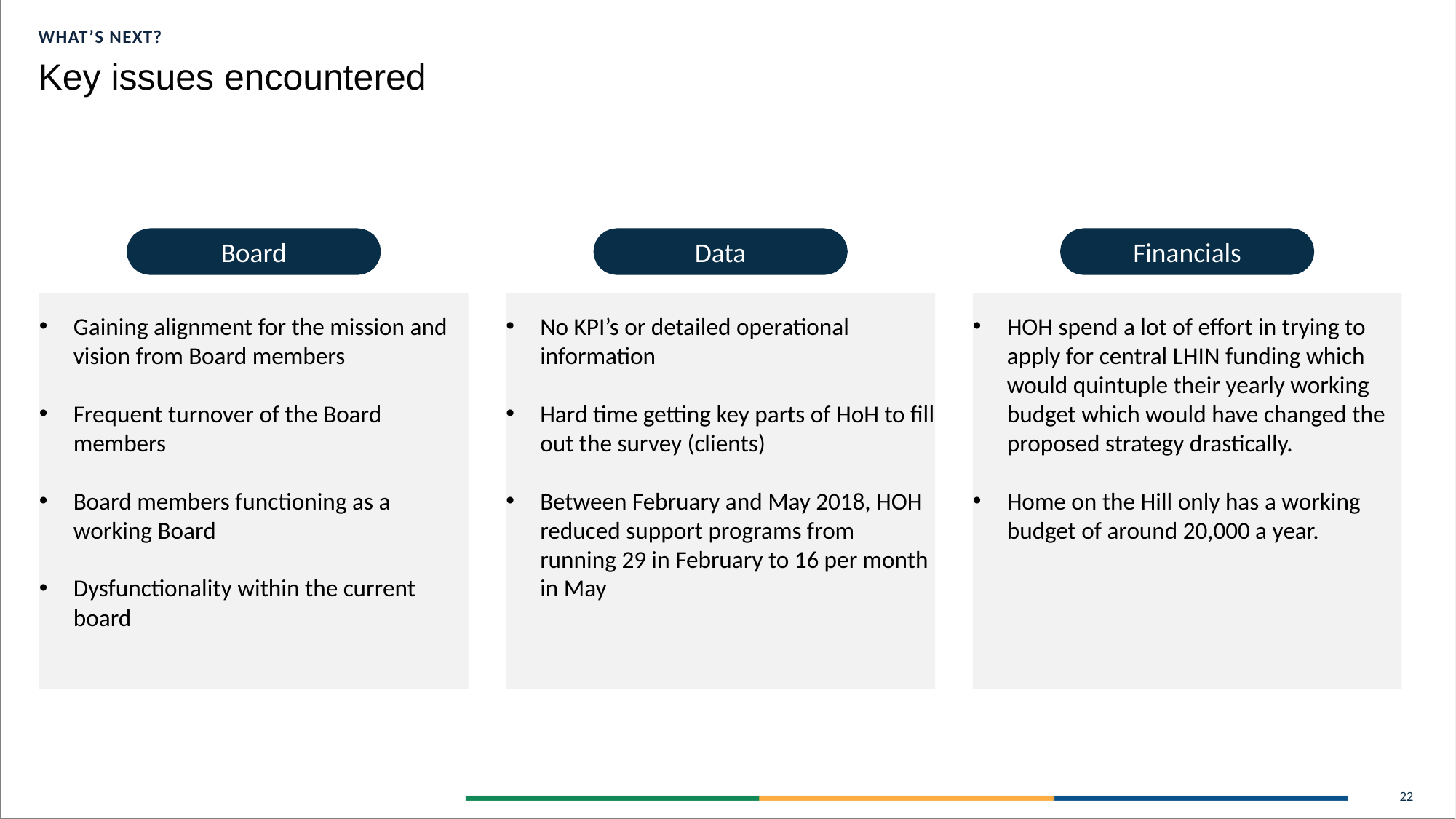

WHAT’S NEXT?
Key issues encountered

Board

Data

Financials
Gaining alignment for the mission and vision from Board members

Frequent turnover of the Board members

Board members functioning as a working Board

Dysfunctionality within the current board
No KPI’s or detailed operational information

Hard time getting key parts of HoH to fill out the survey (clients)

Between February and May 2018, HOH reduced support programs from running 29 in February to 16 per month in May
HOH spend a lot of effort in trying to apply for central LHIN funding which would quintuple their yearly working budget which would have changed the proposed strategy drastically.

Home on the Hill only has a working budget of around 20,000 a year.

22